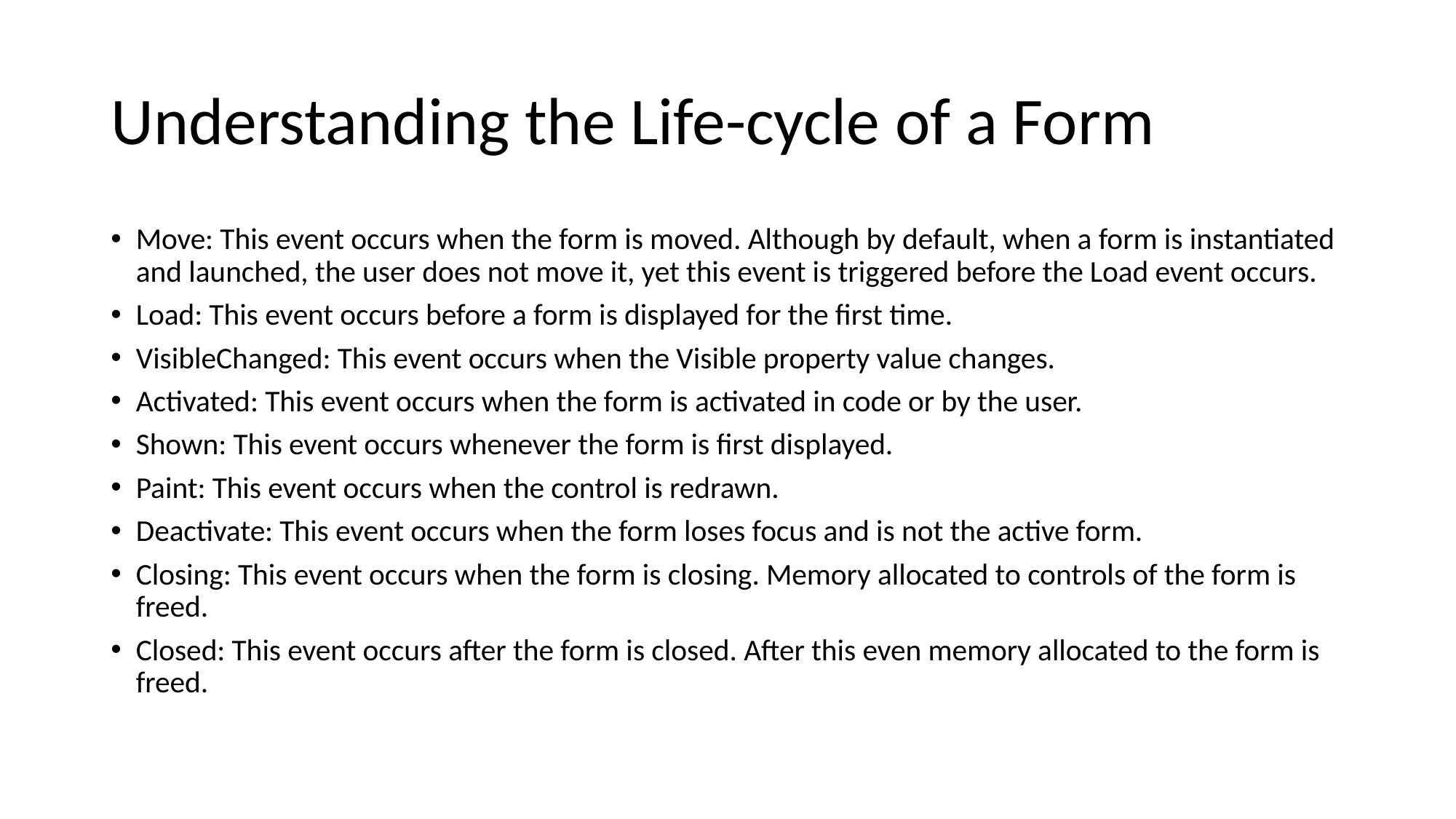

# Understanding the Life-cycle of a Form
Move: This event occurs when the form is moved. Although by default, when a form is instantiated and launched, the user does not move it, yet this event is triggered before the Load event occurs.
Load: This event occurs before a form is displayed for the first time.
VisibleChanged: This event occurs when the Visible property value changes.
Activated: This event occurs when the form is activated in code or by the user.
Shown: This event occurs whenever the form is first displayed.
Paint: This event occurs when the control is redrawn.
Deactivate: This event occurs when the form loses focus and is not the active form.
Closing: This event occurs when the form is closing. Memory allocated to controls of the form is freed.
Closed: This event occurs after the form is closed. After this even memory allocated to the form is freed.